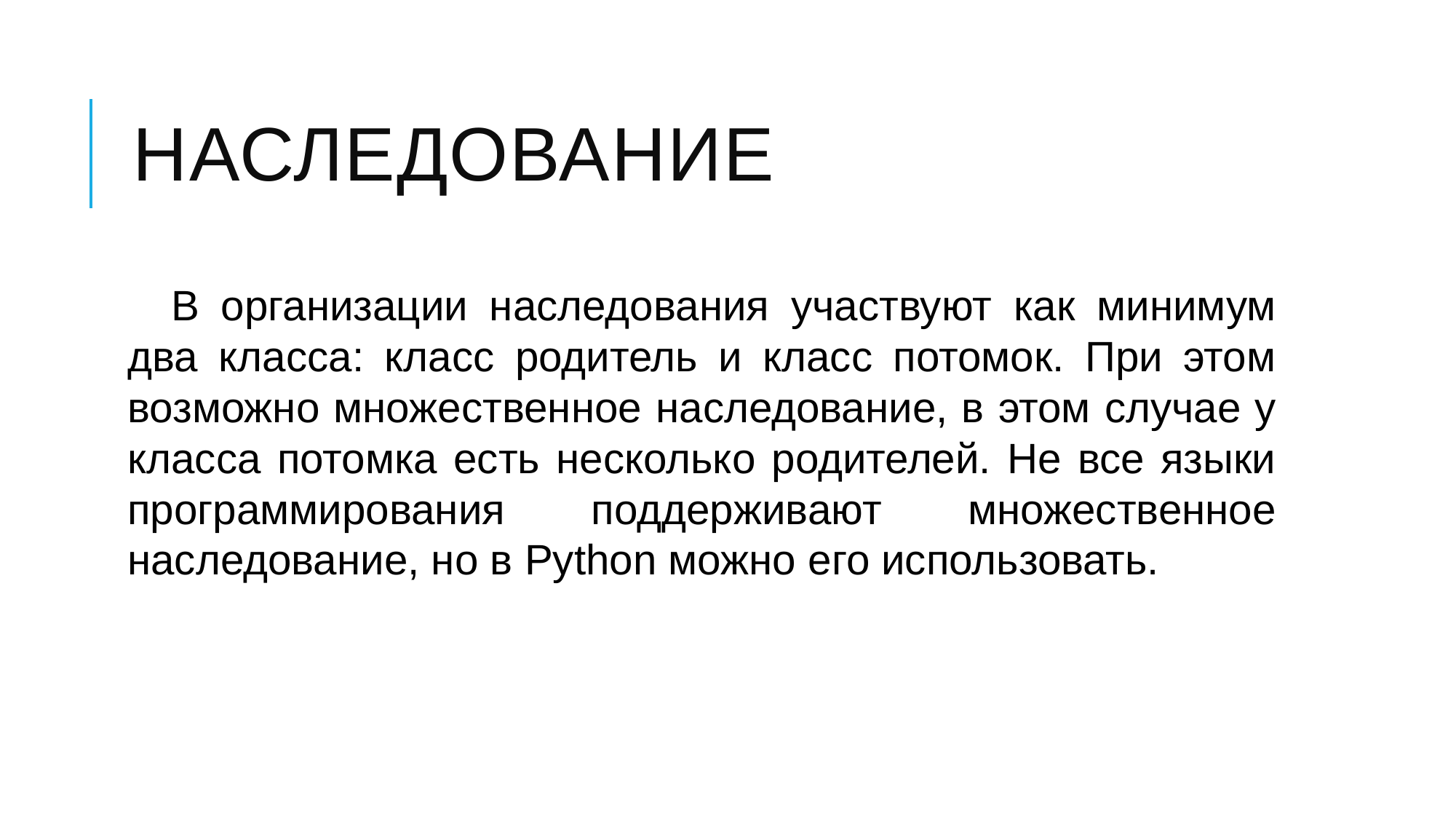

# Наследование
В организации наследования участвуют как минимум два класса: класс родитель и класс потомок. При этом возможно множественное наследование, в этом случае у класса потомка есть несколько родителей. Не все языки программирования поддерживают множественное наследование, но в Python можно его использовать.